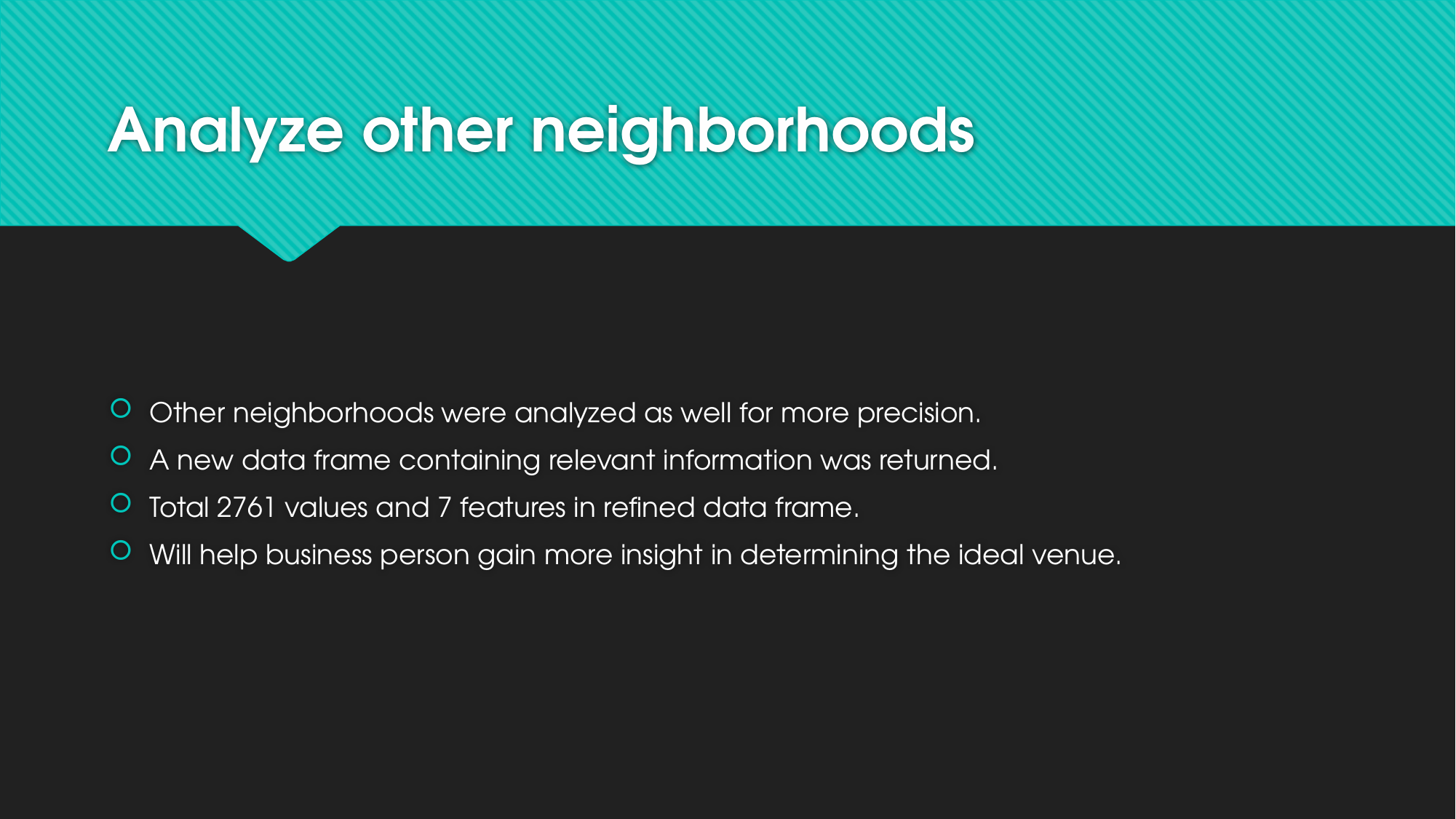

# Analyze other neighborhoods
Other neighborhoods were analyzed as well for more precision.
A new data frame containing relevant information was returned.
Total 2761 values and 7 features in refined data frame.
Will help business person gain more insight in determining the ideal venue.